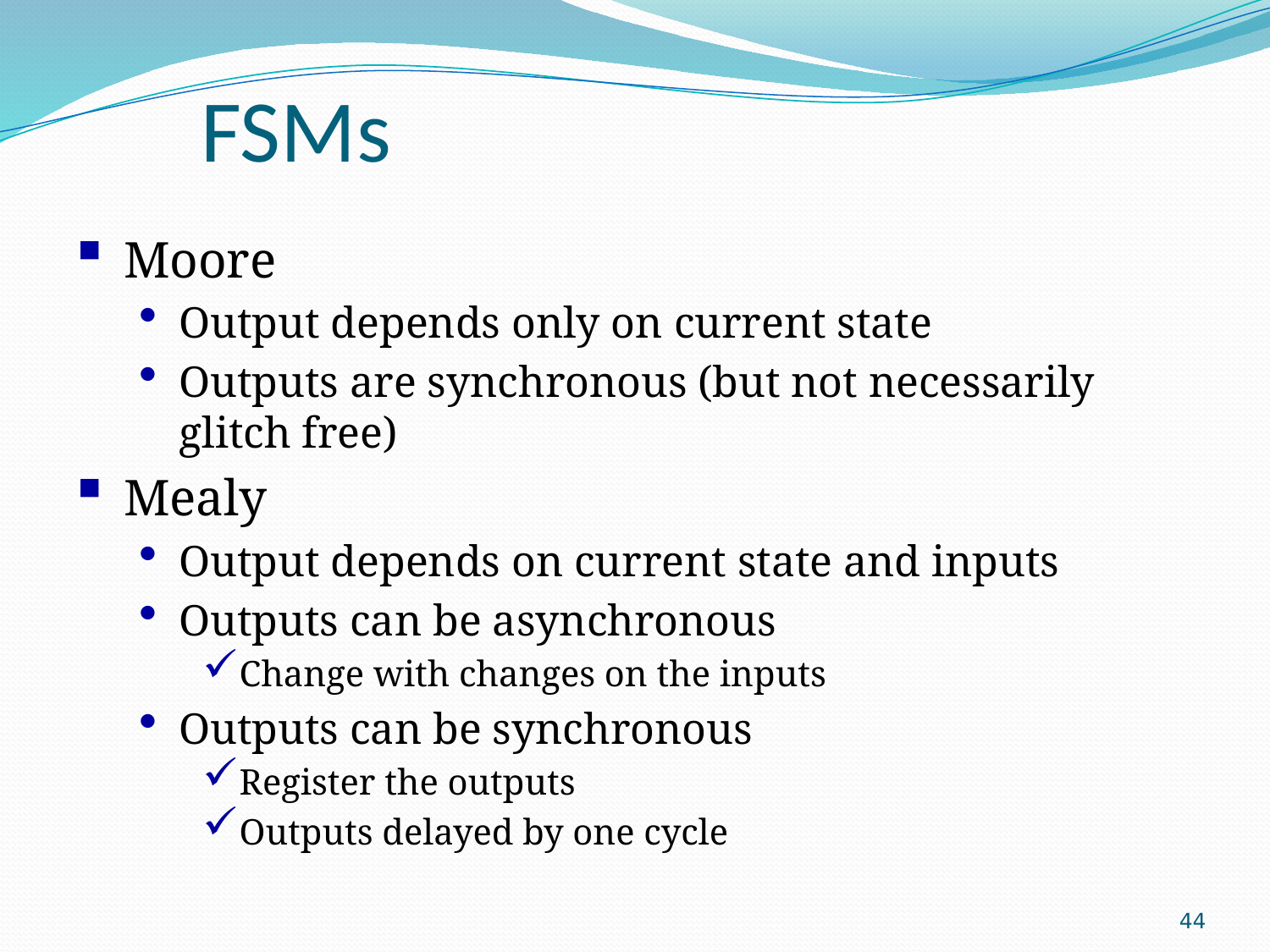

# FSMs
Moore
Output depends only on current state
Outputs are synchronous (but not necessarily glitch free)
Mealy
Output depends on current state and inputs
Outputs can be asynchronous
Change with changes on the inputs
Outputs can be synchronous
Register the outputs
Outputs delayed by one cycle
44